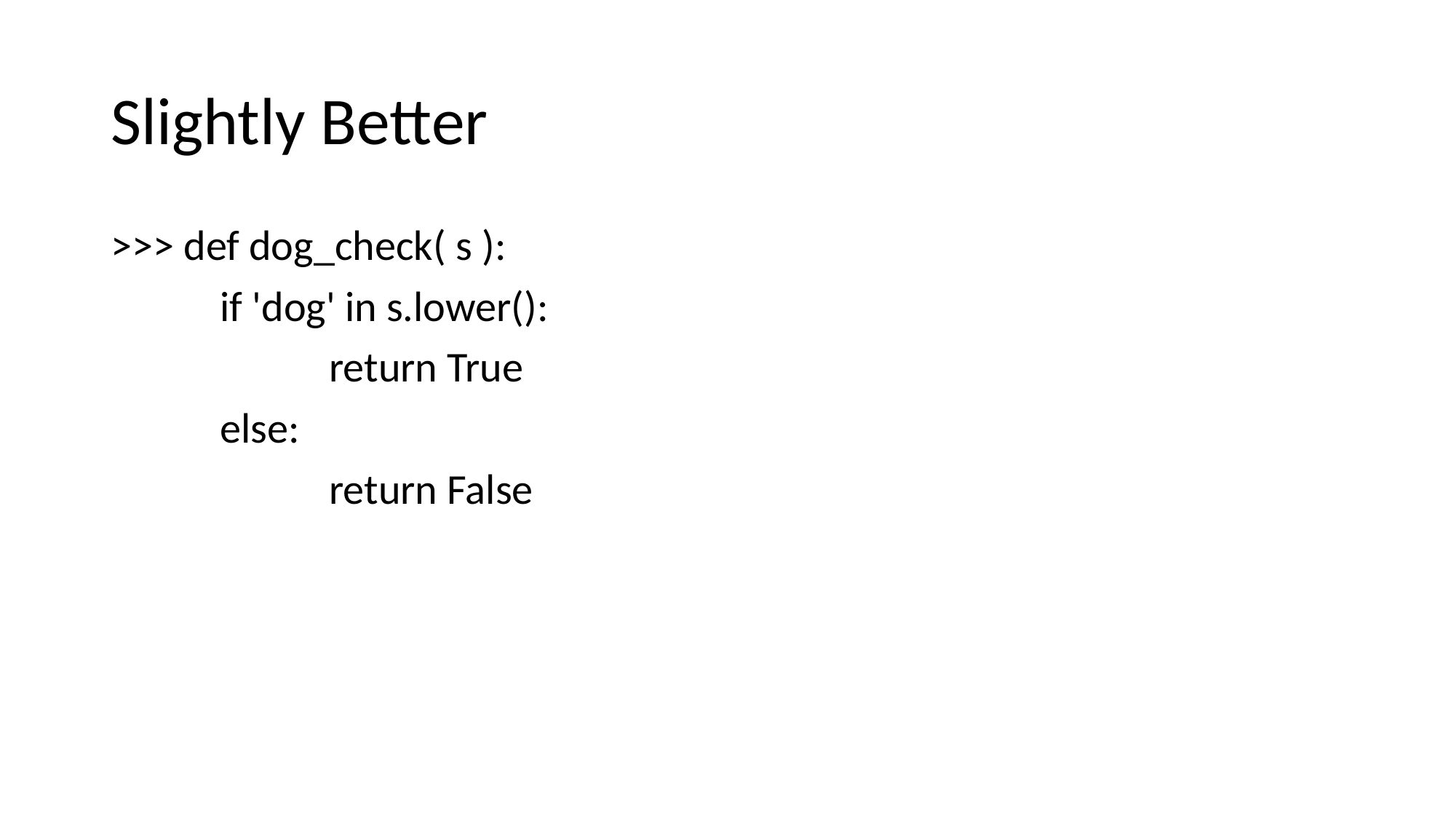

# Slightly Better
>>> def dog_check( s ):
	if 'dog' in s.lower():
		return True
	else:
		return False